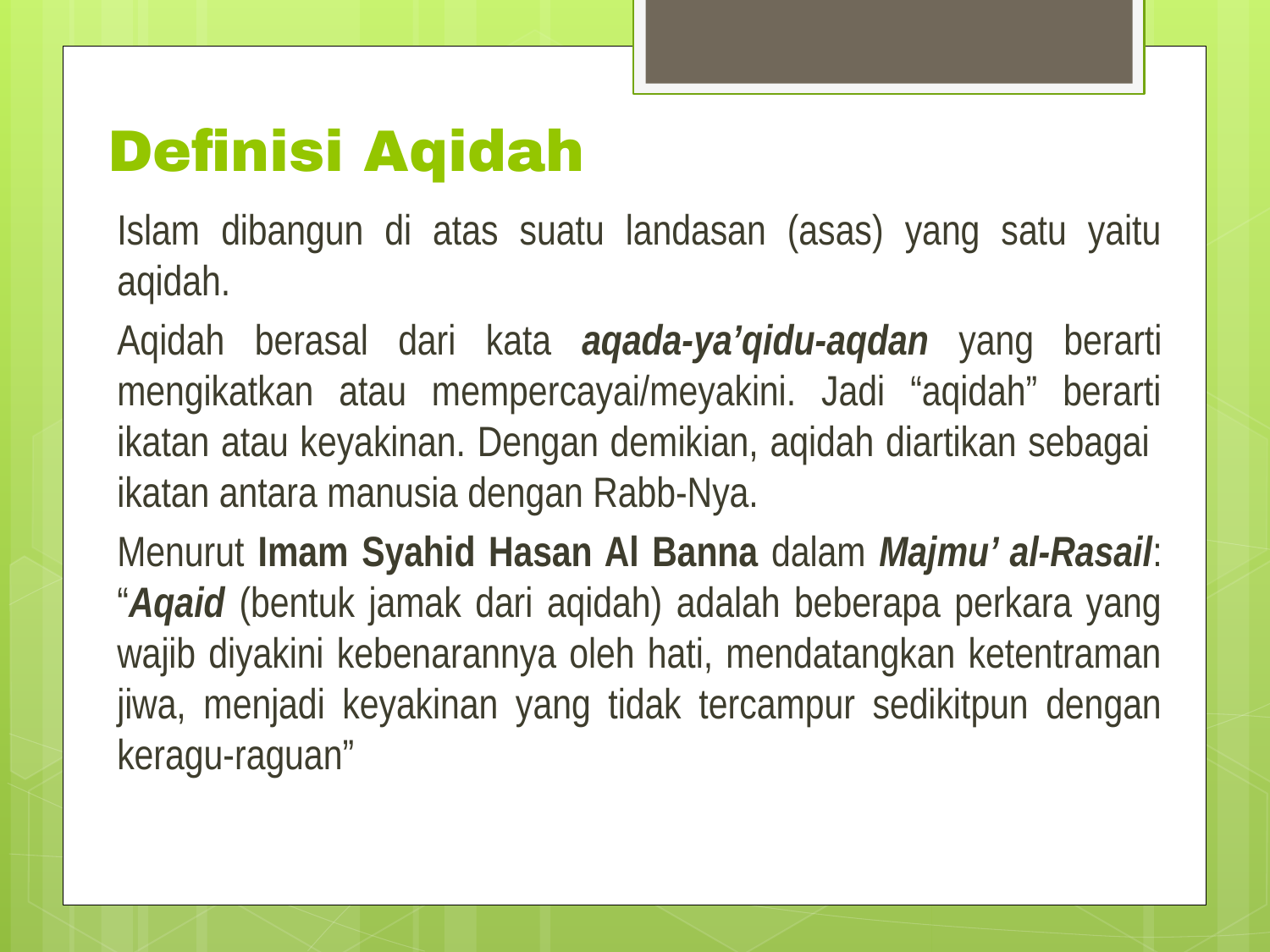

# Definisi Aqidah
Islam dibangun di atas suatu landasan (asas) yang satu yaitu aqidah.
Aqidah berasal dari kata aqada-ya’qidu-aqdan yang berarti mengikatkan atau mempercayai/meyakini. Jadi “aqidah” berarti ikatan atau keyakinan. Dengan demikian, aqidah diartikan sebagai  ikatan antara manusia dengan Rabb-Nya.
Menurut Imam Syahid Hasan Al Banna dalam Majmu’ al-Rasail: “Aqaid (bentuk jamak dari aqidah) adalah beberapa perkara yang wajib diyakini kebenarannya oleh hati, mendatangkan ketentraman jiwa, menjadi keyakinan yang tidak tercampur sedikitpun dengan keragu-raguan”